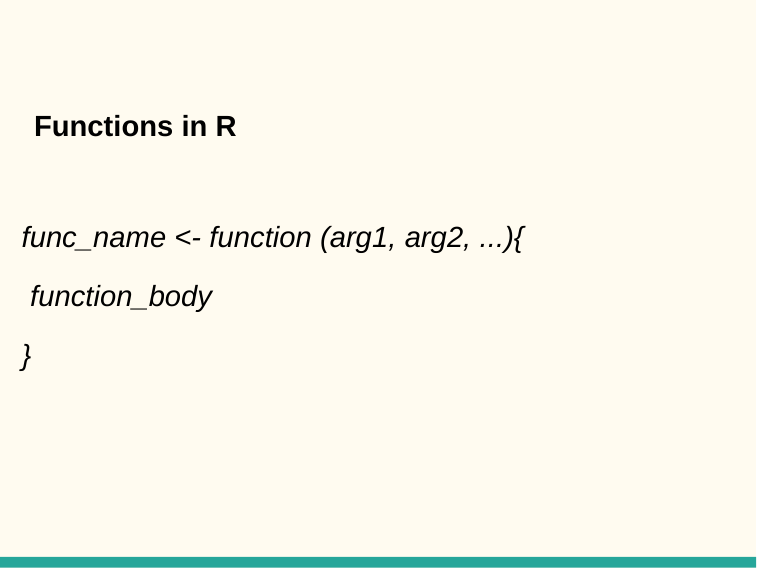

# Functions in R
func_name <- function (arg1, arg2, ...){
 function_body
}